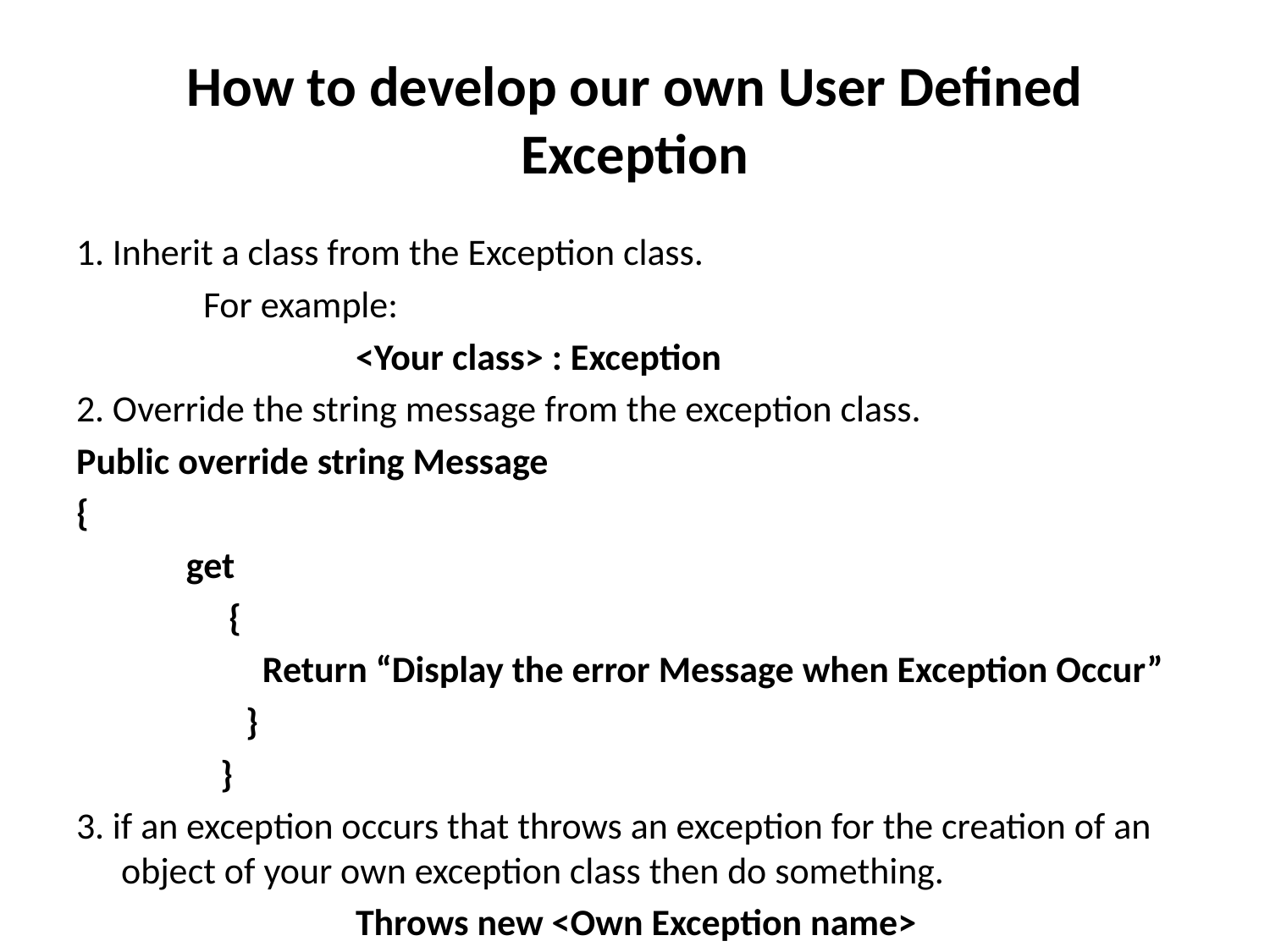

# How to develop our own User Defined Exception
1. Inherit a class from the Exception class.
               For example:
                                 <Your class> : Exception
2. Override the string message from the exception class.
Public override string Message
{
             get
                  {
                      Return “Display the error Message when Exception Occur”
                    }
                 }
3. if an exception occurs that throws an exception for the creation of an object of your own exception class then do something.
                                 Throws new <Own Exception name>